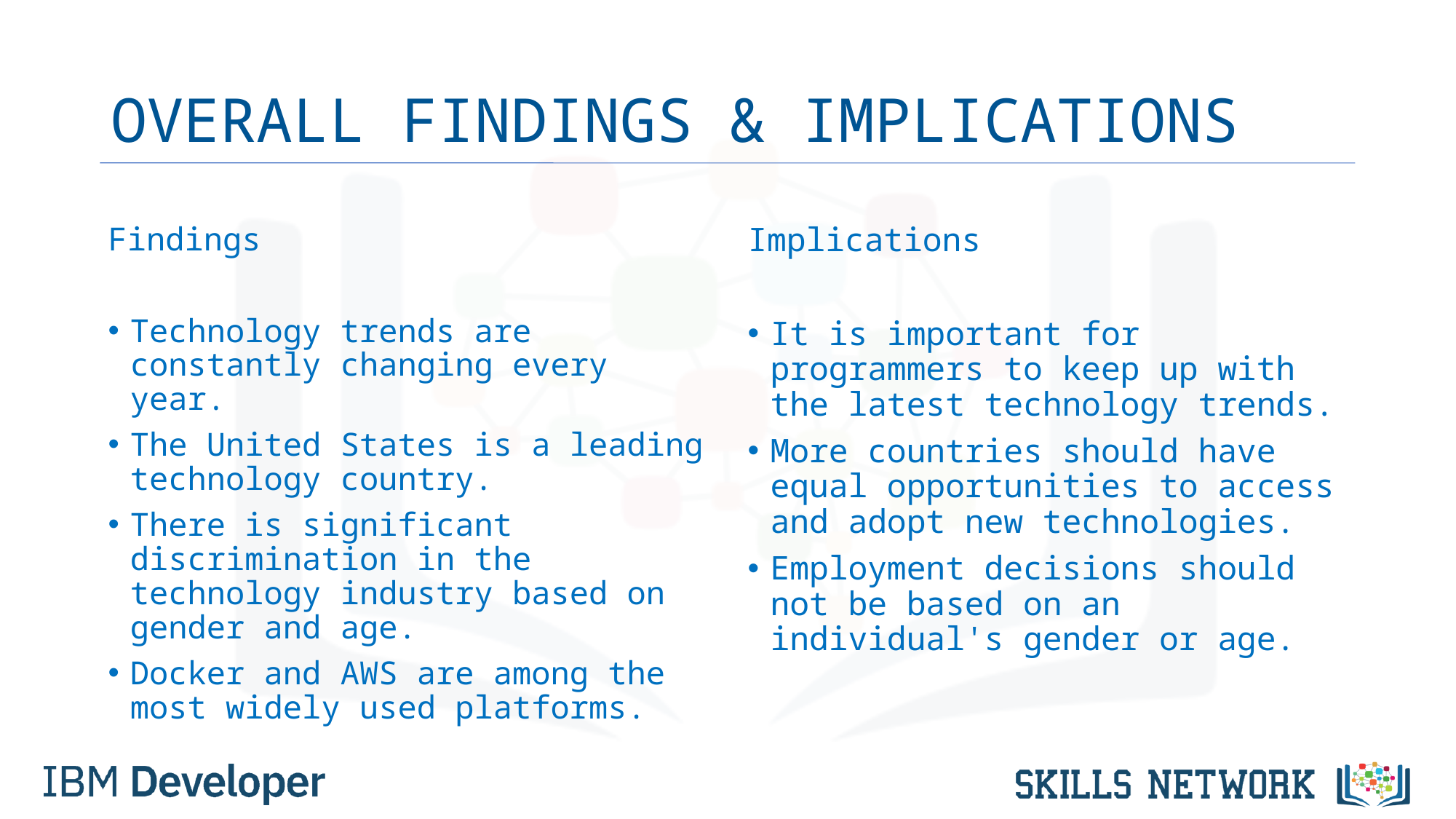

# OVERALL FINDINGS & IMPLICATIONS
Findings

Technology trends are constantly changing every year.
The United States is a leading technology country.
There is significant discrimination in the technology industry based on gender and age.
Docker and AWS are among the most widely used platforms.

Implications

It is important for programmers to keep up with the latest technology trends.
More countries should have equal opportunities to access and adopt new technologies.
Employment decisions should not be based on an individual's gender or age.